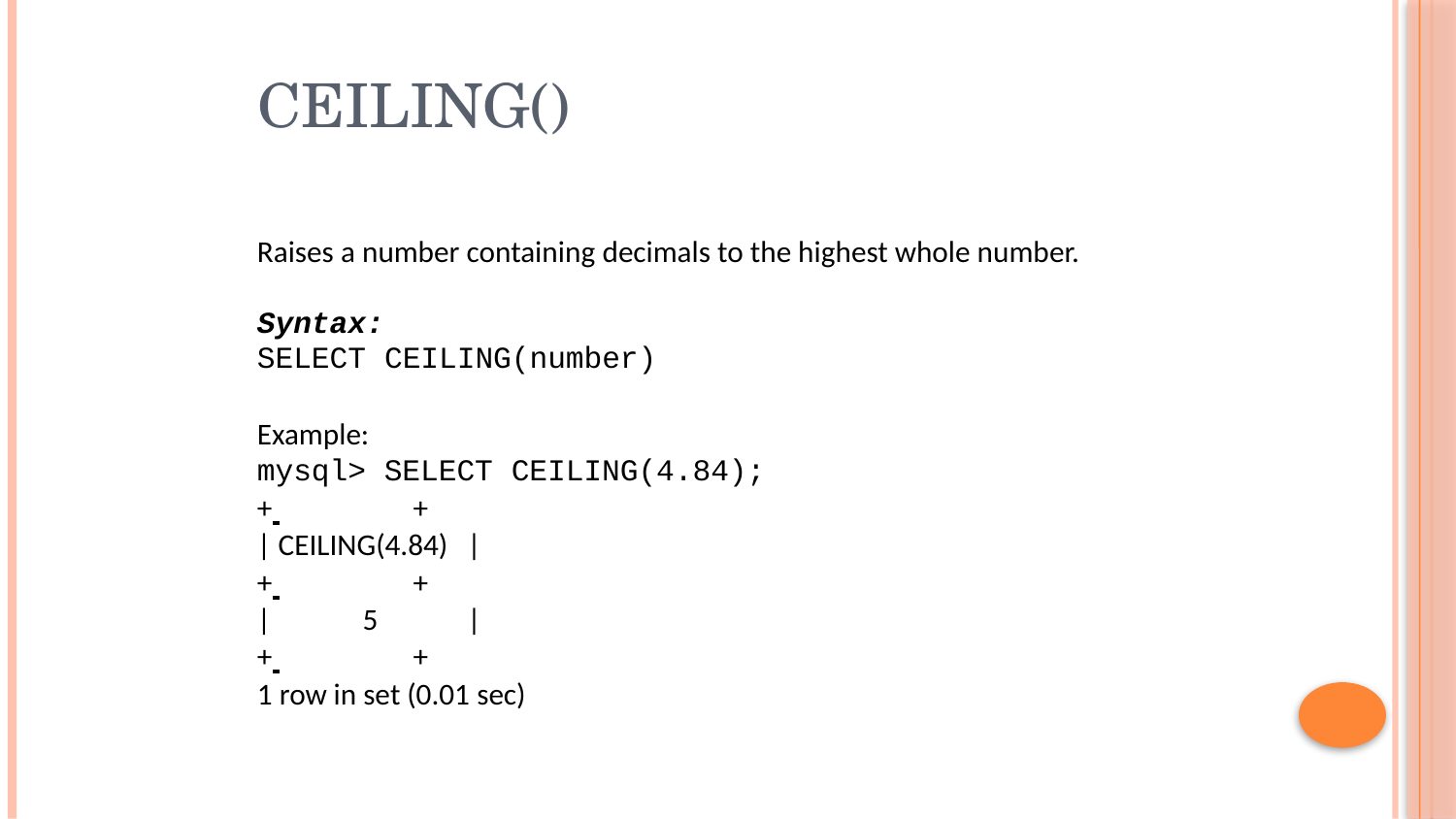

# CEILING()
Raises a number containing decimals to the highest whole number.

Syntax:
SELECT CEILING(number)

Example:
mysql> SELECT CEILING(4.84);
+ 	+
| CEILING(4.84)	|
+ 	+
|	5	|
+ 	+
1 row in set (0.01 sec)